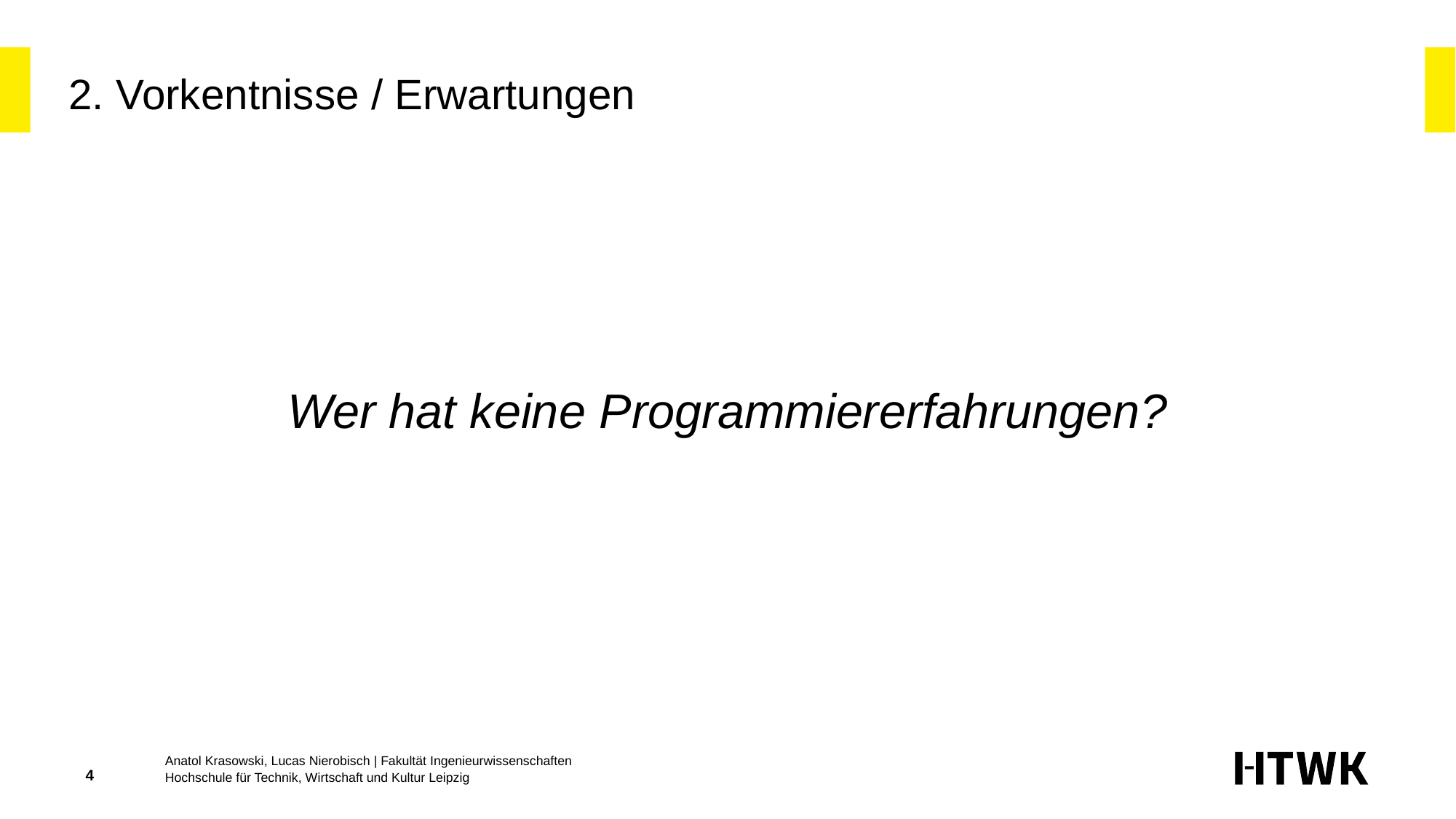

# 2. Vorkentnisse / Erwartungen
Wer hat keine Programmiererfahrungen?
Anatol Krasowski, Lucas Nierobisch | Fakultät Ingenieurwissenschaften
4